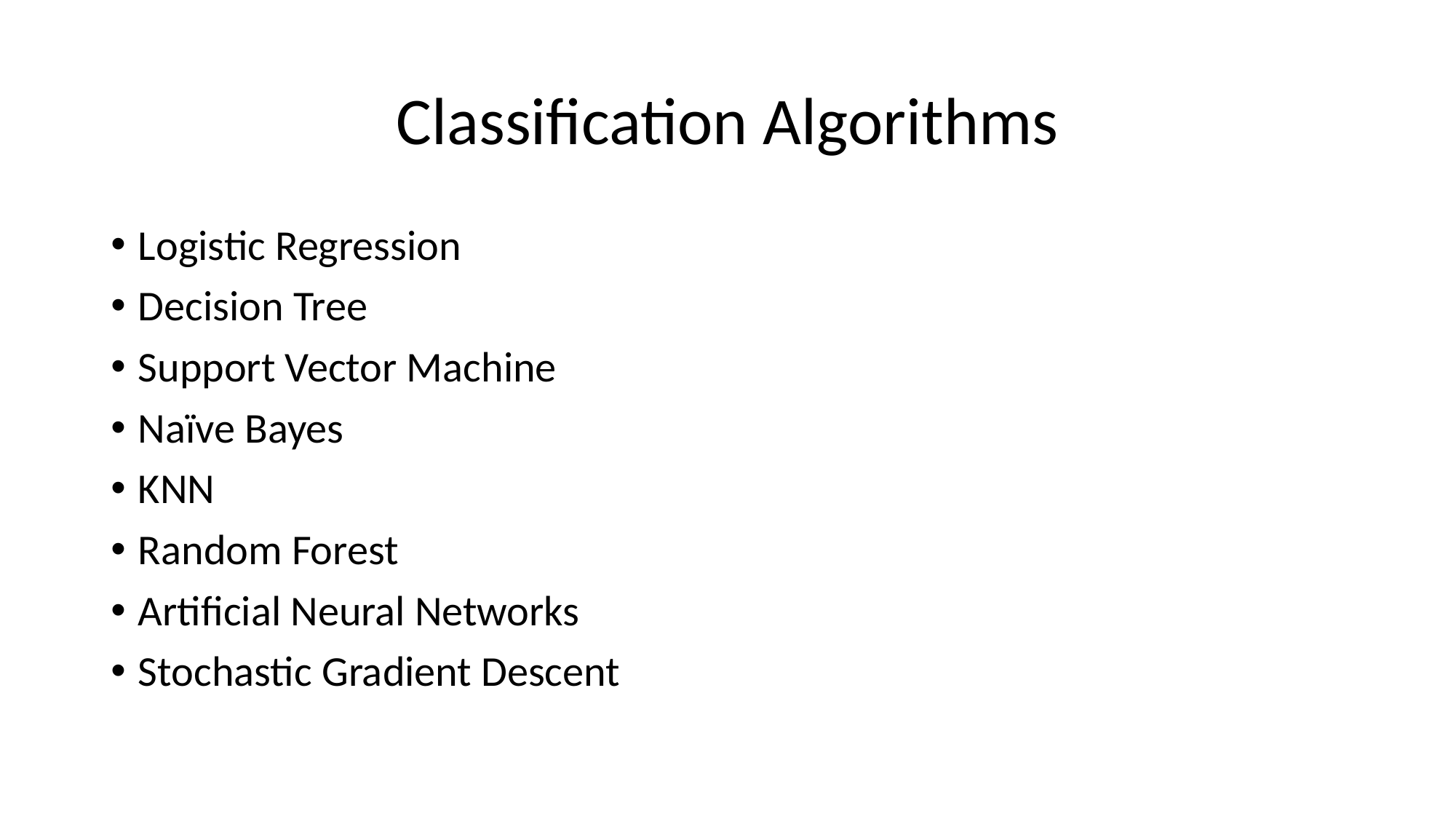

# Classification Algorithms
Logistic Regression
Decision Tree
Support Vector Machine
Naïve Bayes
KNN
Random Forest
Artificial Neural Networks
Stochastic Gradient Descent